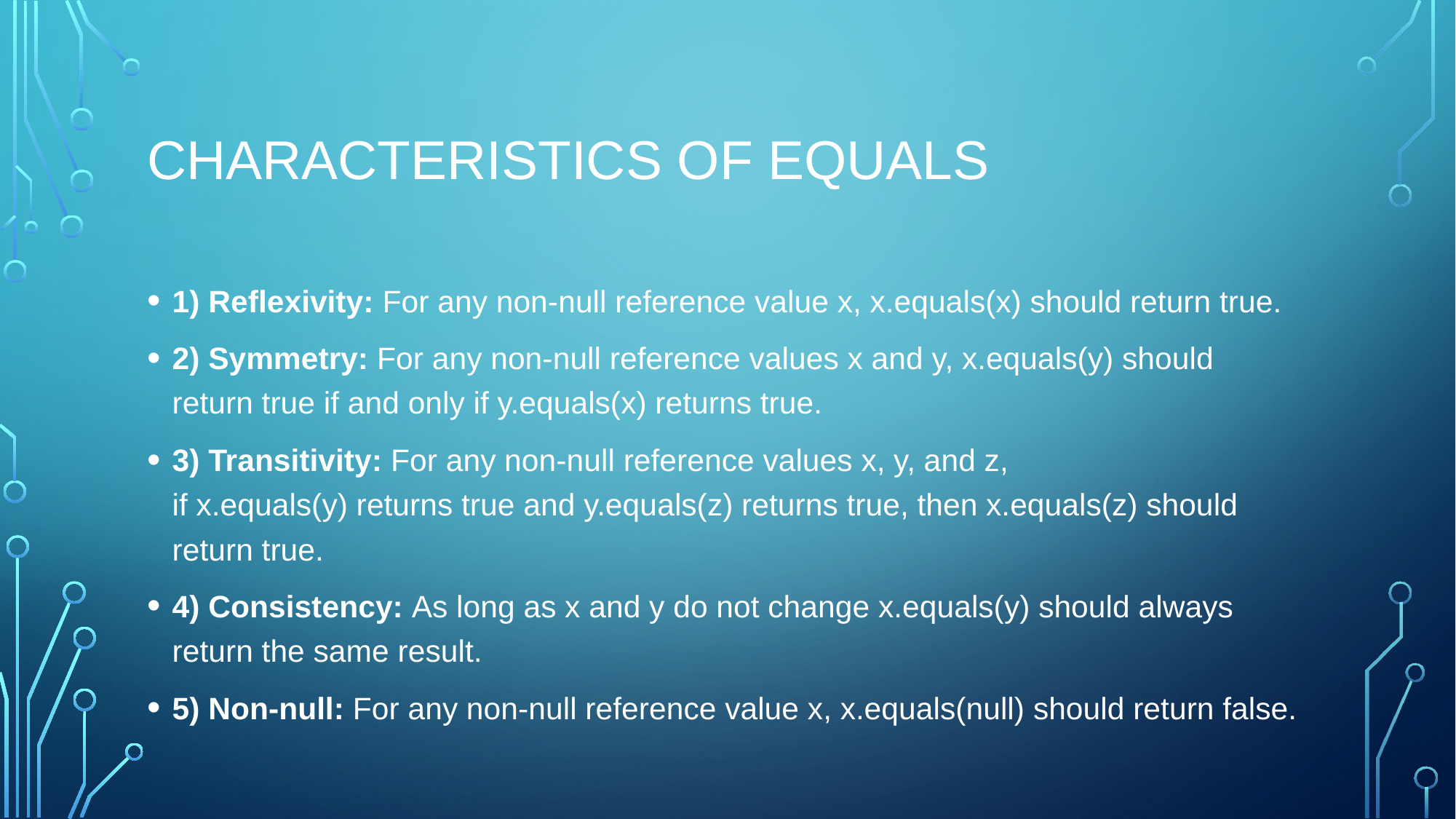

# Characteristics of equals
1) Reflexivity: For any non-null reference value x, x.equals(x) should return true.
2) Symmetry: For any non-null reference values x and y, x.equals(y) should return true if and only if y.equals(x) returns true.
3) Transitivity: For any non-null reference values x, y, and z, if x.equals(y) returns true and y.equals(z) returns true, then x.equals(z) should return true.
4) Consistency: As long as x and y do not change x.equals(y) should always return the same result.
5) Non-null: For any non-null reference value x, x.equals(null) should return false.